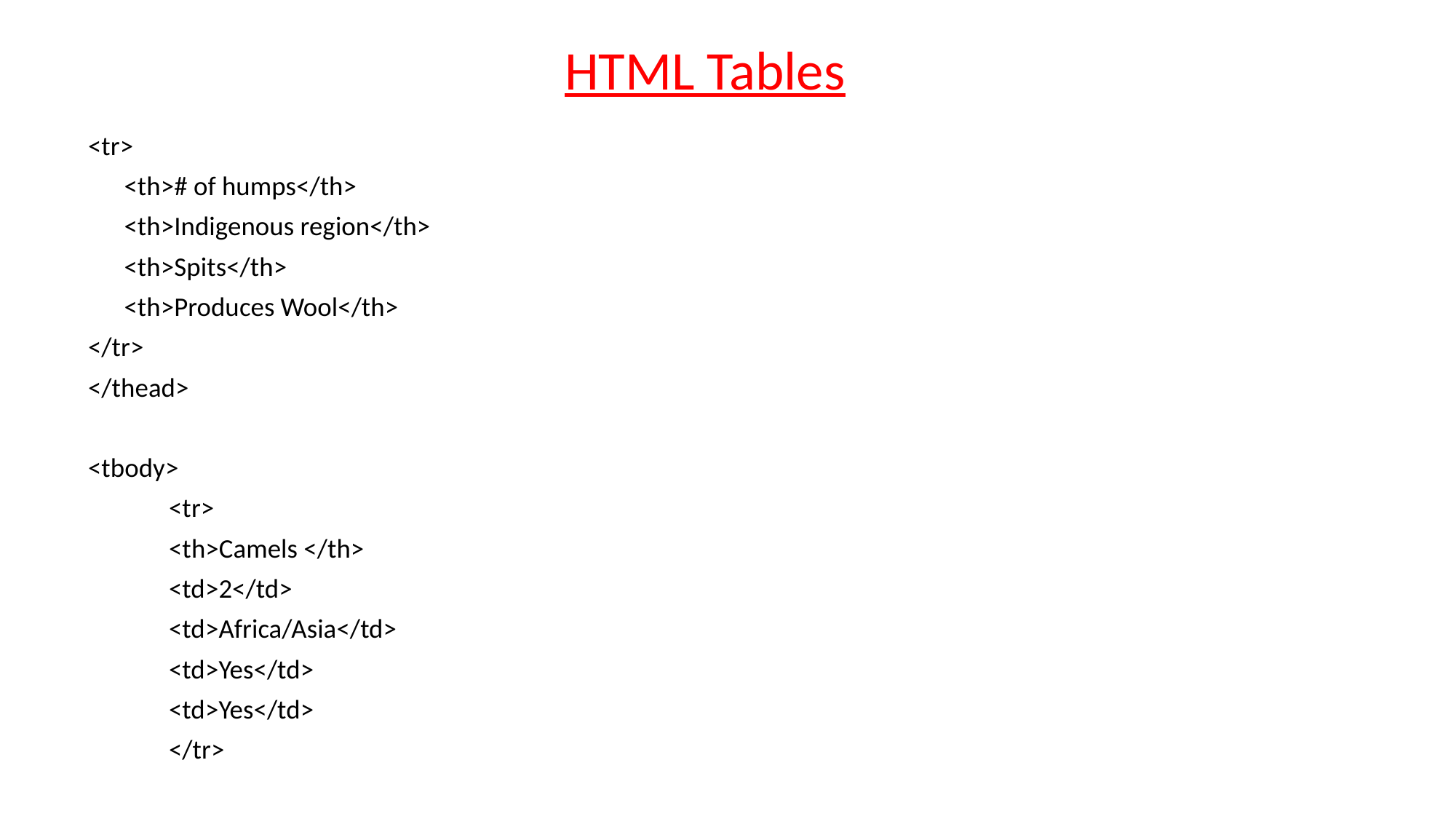

# HTML Tables
<tr>
      <th># of humps</th>
      <th>Indigenous region</th>
      <th>Spits</th>
      <th>Produces Wool</th>
</tr>
</thead>

<tbody>
	<tr>
		<th>Camels </th>
		<td>2</td>
		<td>Africa/Asia</td>
		<td>Yes</td>
		<td>Yes</td>
	</tr>